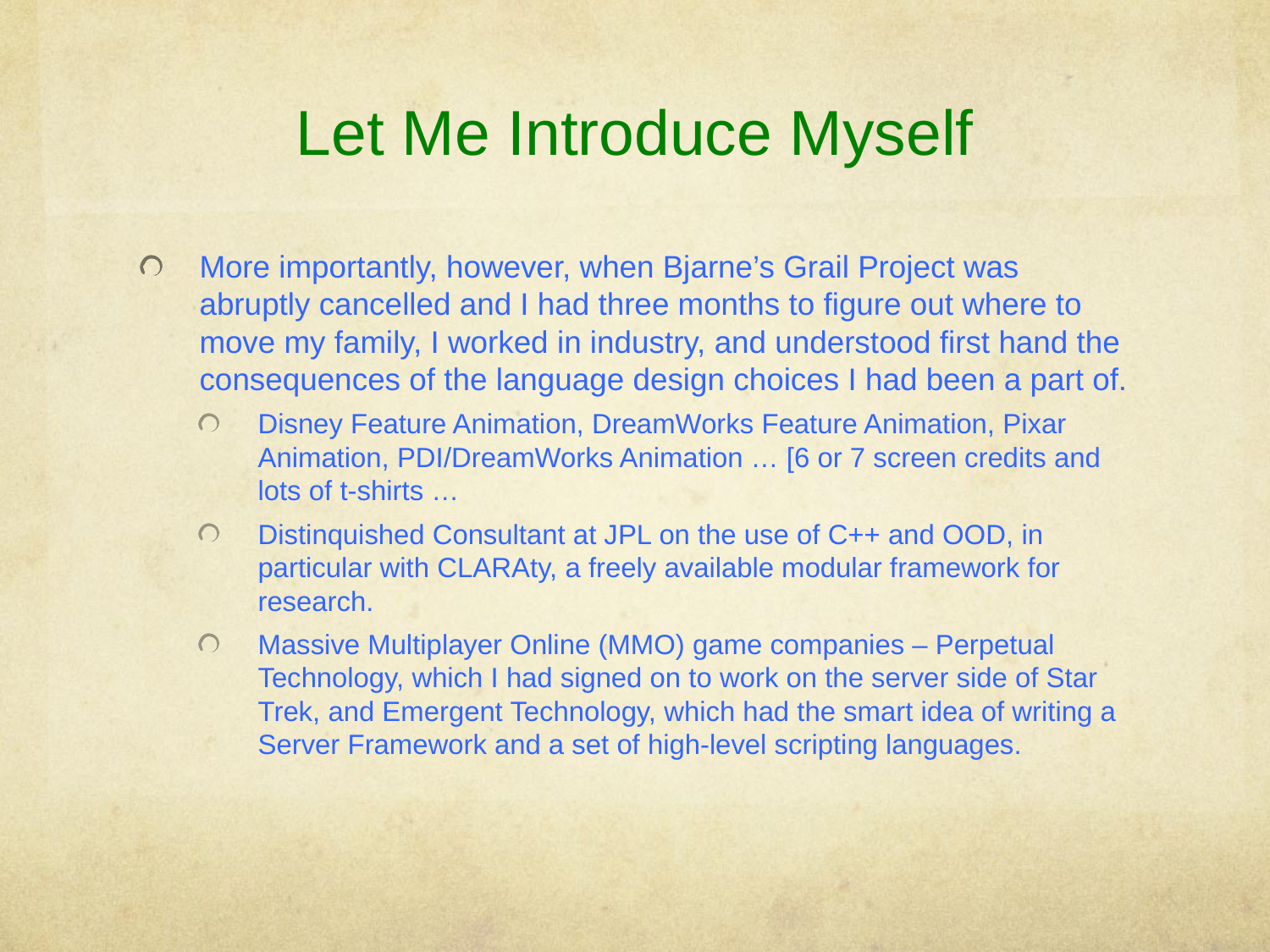

# Let Me Introduce Myself
More importantly, however, when Bjarne’s Grail Project was abruptly cancelled and I had three months to figure out where to move my family, I worked in industry, and understood first hand the consequences of the language design choices I had been a part of.
Disney Feature Animation, DreamWorks Feature Animation, Pixar Animation, PDI/DreamWorks Animation … [6 or 7 screen credits and lots of t-shirts …
Distinquished Consultant at JPL on the use of C++ and OOD, in particular with CLARAty, a freely available modular framework for research.
Massive Multiplayer Online (MMO) game companies – Perpetual Technology, which I had signed on to work on the server side of Star Trek, and Emergent Technology, which had the smart idea of writing a Server Framework and a set of high-level scripting languages.